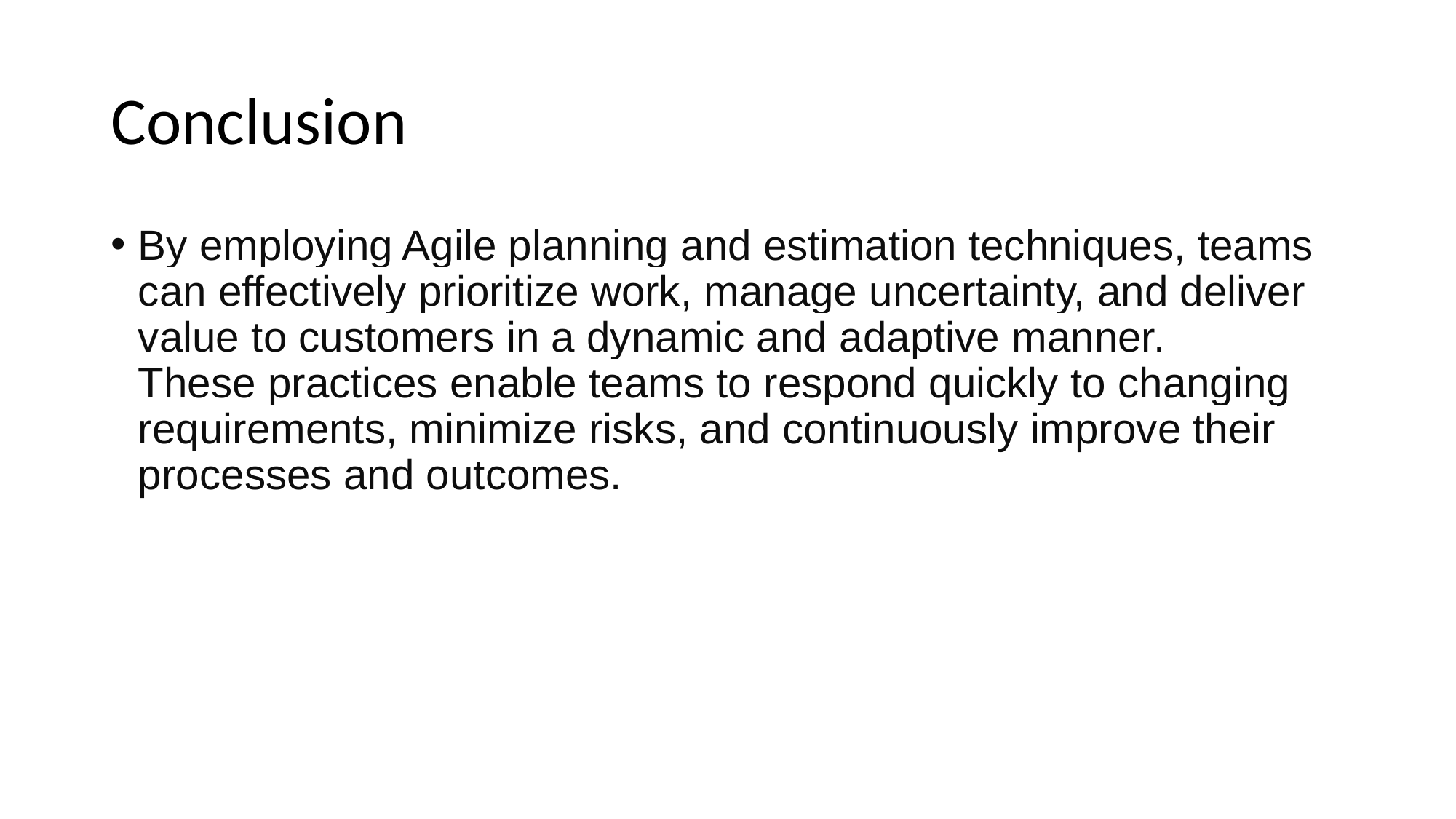

# Conclusion
By employing Agile planning and estimation techniques, teams can effectively prioritize work, manage uncertainty, and deliver value to customers in a dynamic and adaptive manner.
These practices enable teams to respond quickly to changing requirements, minimize risks, and continuously improve their processes and outcomes.